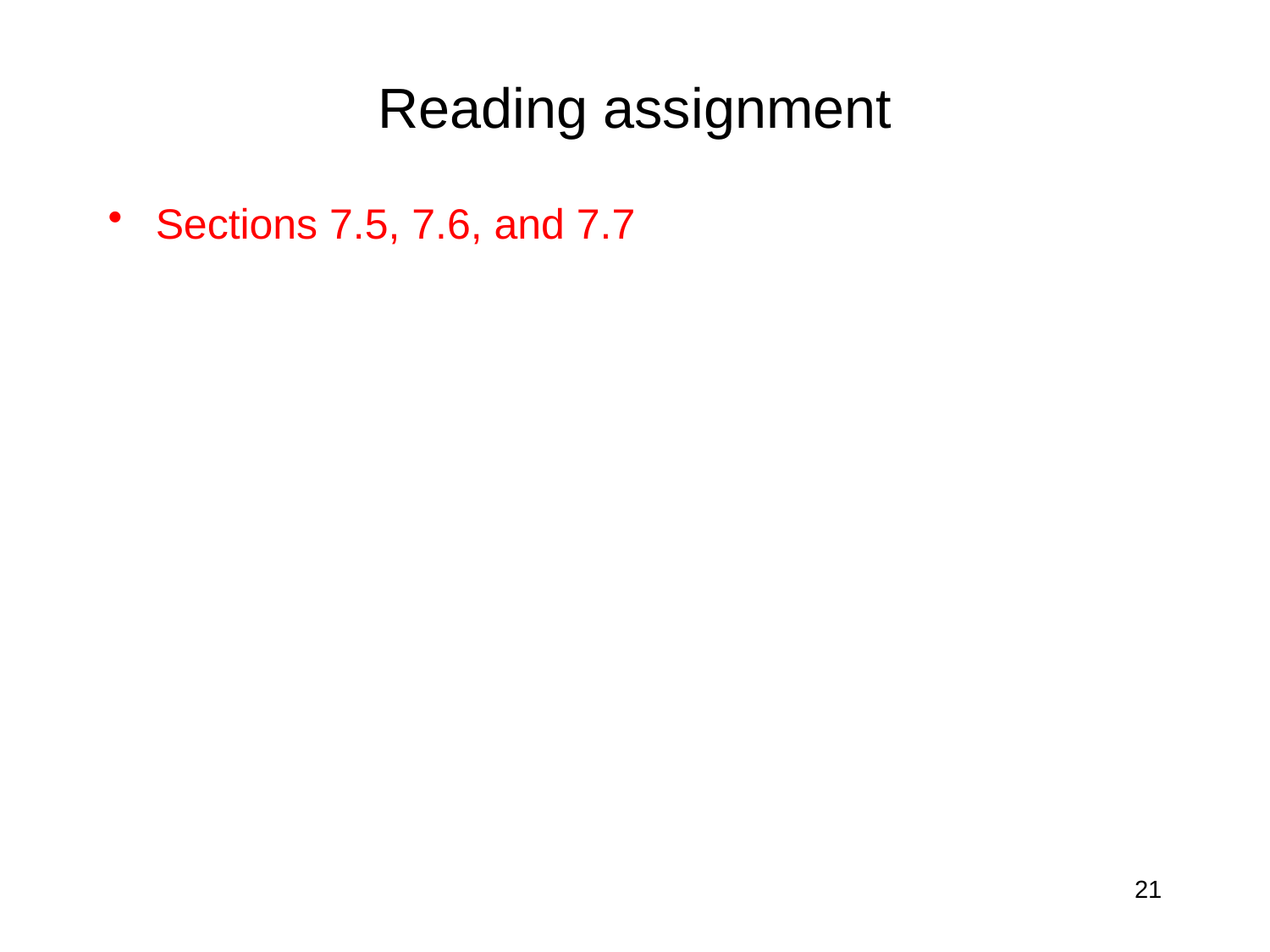

# Reading assignment
Sections 7.5, 7.6, and 7.7
21